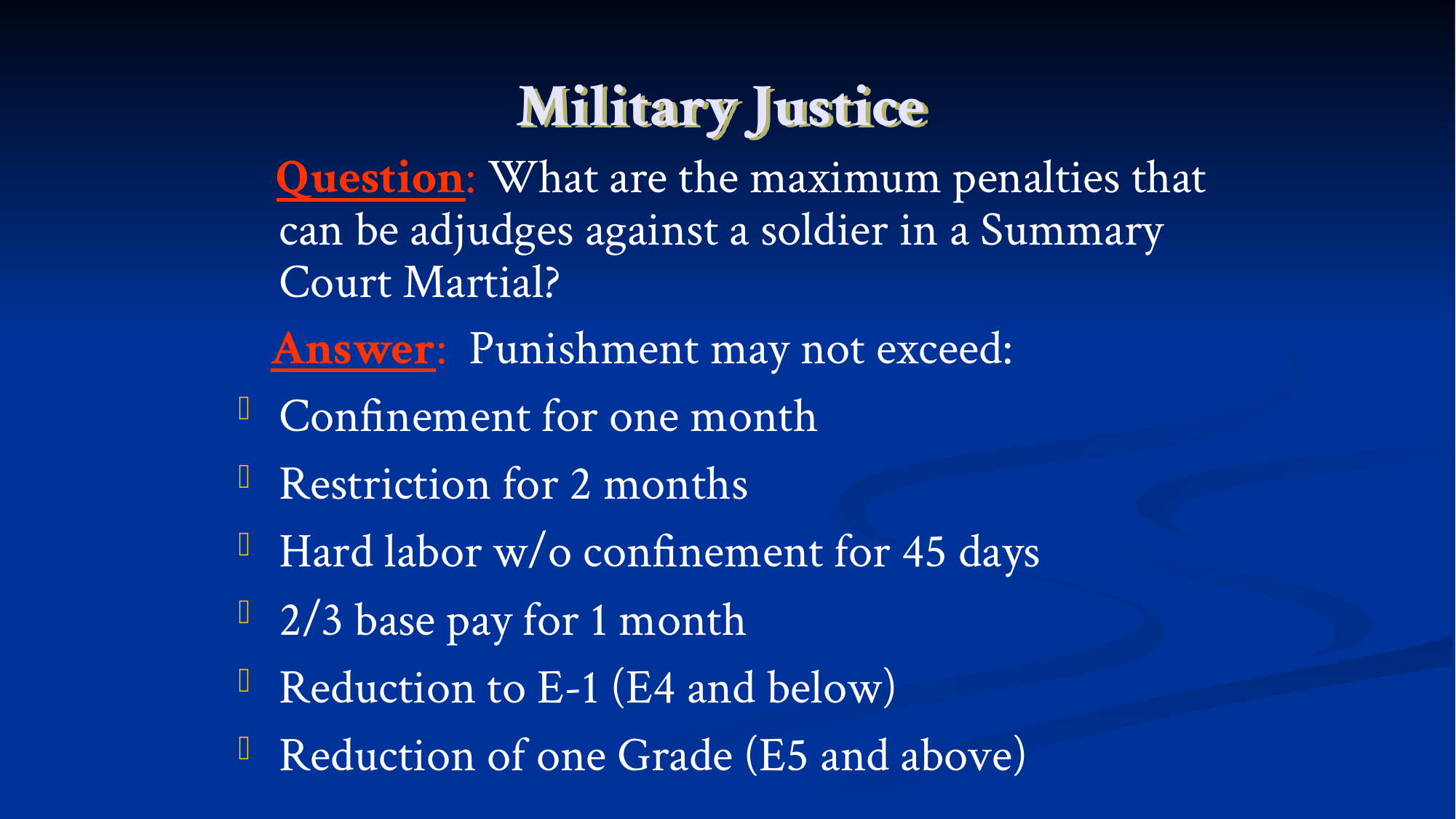

# Military Justice
    Question: What are the maximum penalties that can be adjudges against a soldier in a Summary Court Martial?
   Answer:  Punishment may not exceed:
Confinement for one month
Restriction for 2 months
Hard labor w/o confinement for 45 days
2/3 base pay for 1 month
Reduction to E-1 (E4 and below)
Reduction of one Grade (E5 and above)